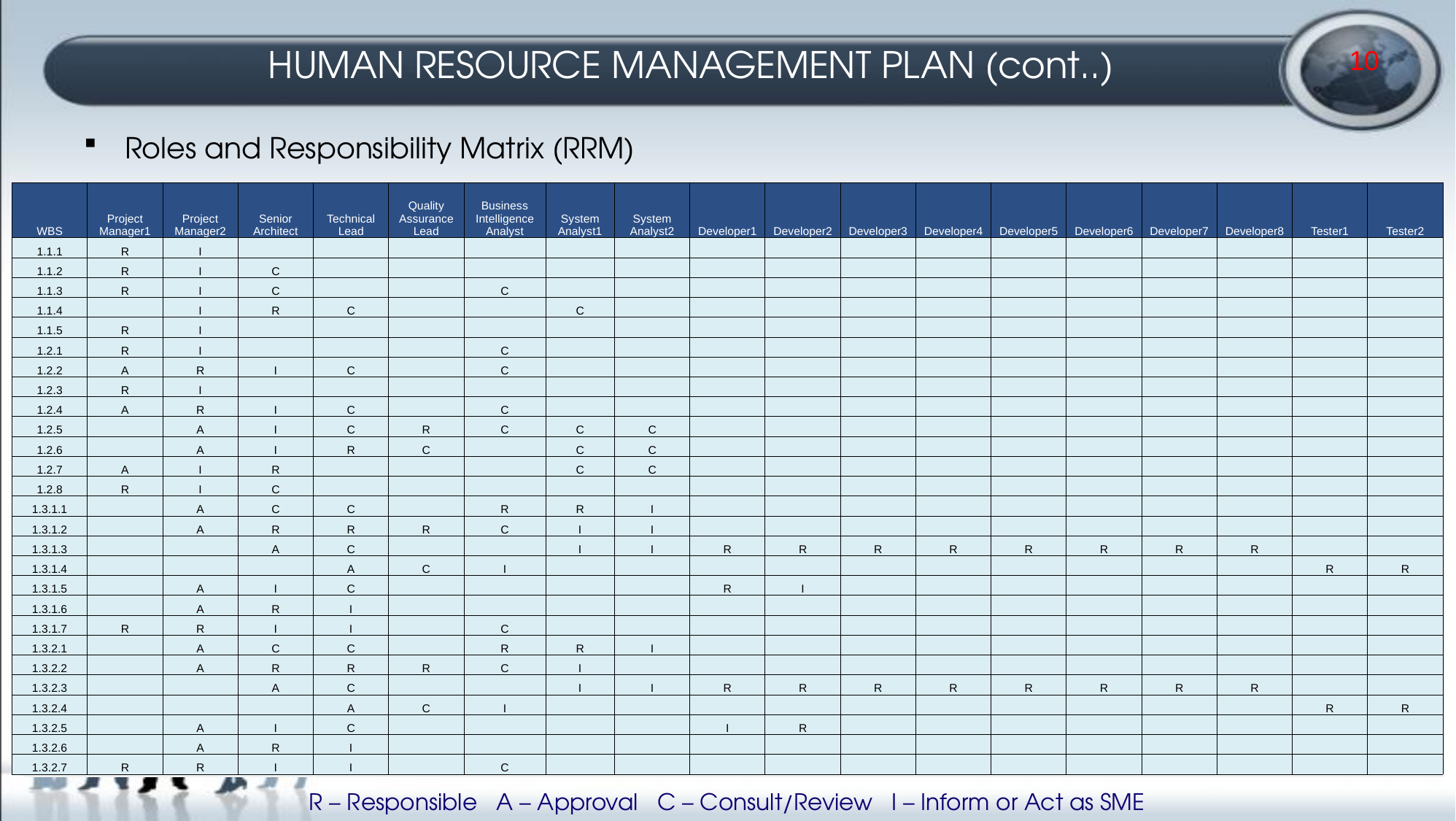

# HUMAN RESOURCE MANAGEMENT PLAN (cont..)
10
Roles and Responsibility Matrix (RRM)
| WBS | Project Manager1 | Project Manager2 | Senior Architect | Technical Lead | Quality Assurance Lead | Business Intelligence Analyst | System Analyst1 | System Analyst2 | Developer1 | Developer2 | Developer3 | Developer4 | Developer5 | Developer6 | Developer7 | Developer8 | Tester1 | Tester2 |
| --- | --- | --- | --- | --- | --- | --- | --- | --- | --- | --- | --- | --- | --- | --- | --- | --- | --- | --- |
| 1.1.1 | R | I |  |  |  |  |  |  |  |  |  |  |  |  |  |  |  |  |
| 1.1.2 | R | I | C |  |  |  |  |  |  |  |  |  |  |  |  |  |  |  |
| 1.1.3 | R | I | C |  |  | C |  |  |  |  |  |  |  |  |  |  |  |  |
| 1.1.4 |  | I | R | C |  |  | C |  |  |  |  |  |  |  |  |  |  |  |
| 1.1.5 | R | I |  |  |  |  |  |  |  |  |  |  |  |  |  |  |  |  |
| 1.2.1 | R | I |  |  |  | C |  |  |  |  |  |  |  |  |  |  |  |  |
| 1.2.2 | A | R | I | C |  | C |  |  |  |  |  |  |  |  |  |  |  |  |
| 1.2.3 | R | I |  |  |  |  |  |  |  |  |  |  |  |  |  |  |  |  |
| 1.2.4 | A | R | I | C |  | C |  |  |  |  |  |  |  |  |  |  |  |  |
| 1.2.5 |  | A | I | C | R | C | C | C |  |  |  |  |  |  |  |  |  |  |
| 1.2.6 |  | A | I | R | C |  | C | C |  |  |  |  |  |  |  |  |  |  |
| 1.2.7 | A | I | R |  |  |  | C | C |  |  |  |  |  |  |  |  |  |  |
| 1.2.8 | R | I | C |  |  |  |  |  |  |  |  |  |  |  |  |  |  |  |
| 1.3.1.1 |  | A | C | C |  | R | R | I |  |  |  |  |  |  |  |  |  |  |
| 1.3.1.2 |  | A | R | R | R | C | I | I |  |  |  |  |  |  |  |  |  |  |
| 1.3.1.3 |  |  | A | C |  |  | I | I | R | R | R | R | R | R | R | R |  |  |
| 1.3.1.4 |  |  |  | A | C | I |  |  |  |  |  |  |  |  |  |  | R | R |
| 1.3.1.5 |  | A | I | C |  |  |  |  | R | I |  |  |  |  |  |  |  |  |
| 1.3.1.6 |  | A | R | I |  |  |  |  |  |  |  |  |  |  |  |  |  |  |
| 1.3.1.7 | R | R | I | I |  | C |  |  |  |  |  |  |  |  |  |  |  |  |
| 1.3.2.1 |  | A | C | C |  | R | R | I |  |  |  |  |  |  |  |  |  |  |
| 1.3.2.2 |  | A | R | R | R | C | I |  |  |  |  |  |  |  |  |  |  |  |
| 1.3.2.3 |  |  | A | C |  |  | I | I | R | R | R | R | R | R | R | R |  |  |
| 1.3.2.4 |  |  |  | A | C | I |  |  |  |  |  |  |  |  |  |  | R | R |
| 1.3.2.5 |  | A | I | C |  |  |  |  | I | R |  |  |  |  |  |  |  |  |
| 1.3.2.6 |  | A | R | I |  |  |  |  |  |  |  |  |  |  |  |  |  |  |
| 1.3.2.7 | R | R | I | I |  | C |  |  |  |  |  |  |  |  |  |  |  |  |

R – Responsible   A – Approval   C – Consult/Review   I – Inform or Act as SME